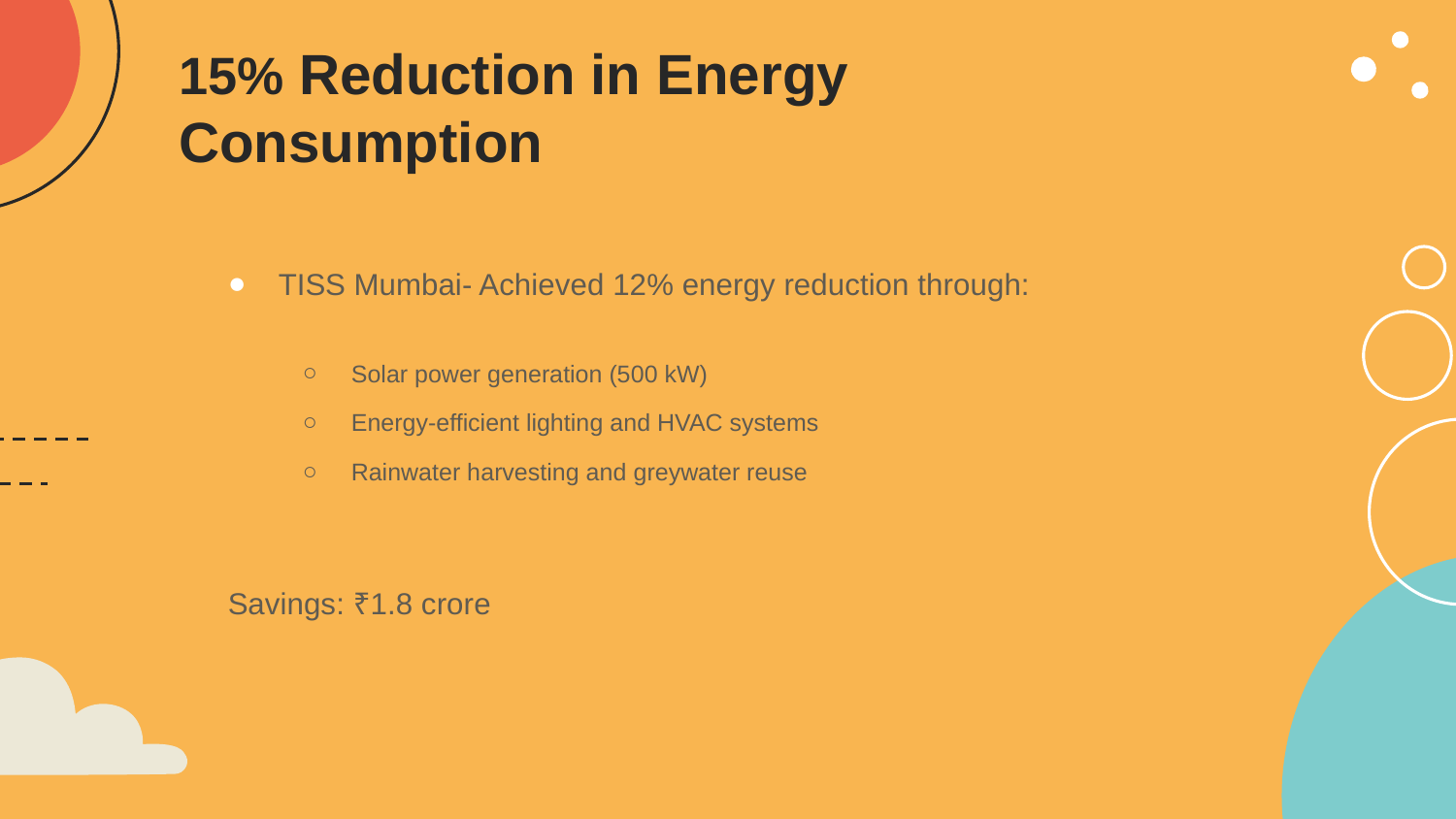

# 15% Reduction in Energy Consumption

TISS Mumbai- Achieved 12% energy reduction through:

Solar power generation (500 kW)
Energy-efficient lighting and HVAC systems
Rainwater harvesting and greywater reuse

Savings: ₹1.8 crore